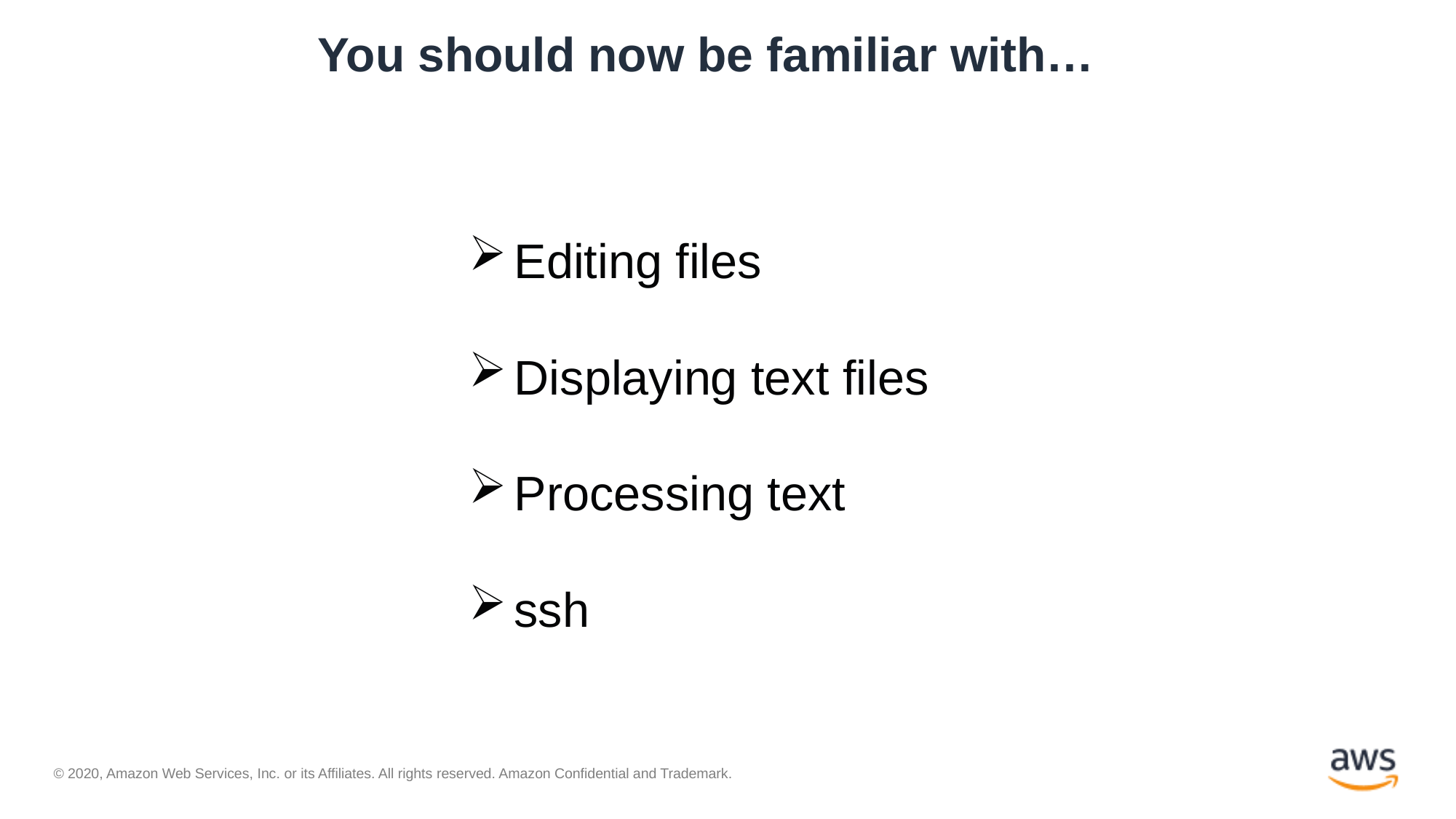

# You should now be familiar with…
Editing files

Displaying text files

Processing text

ssh